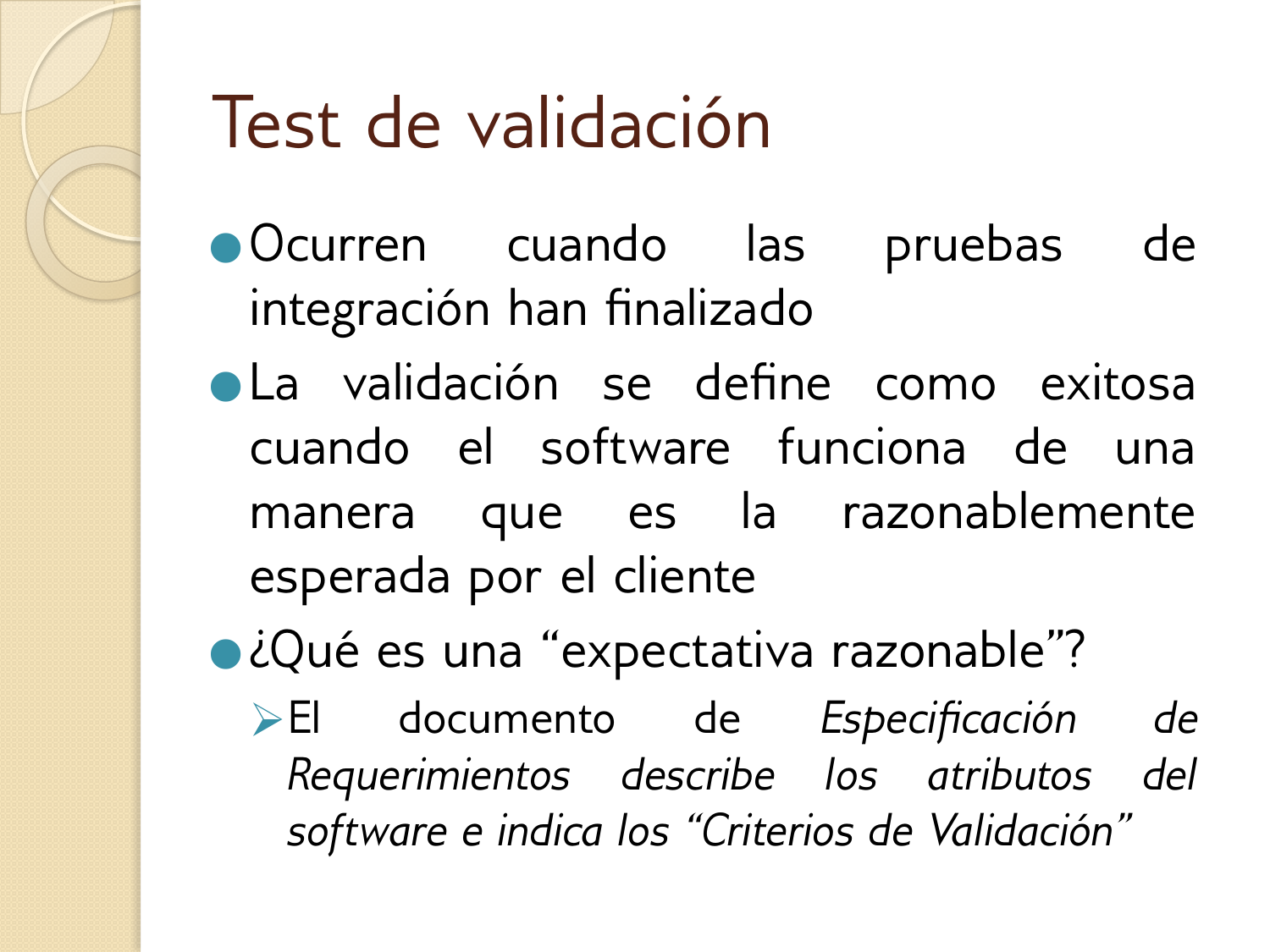

# Test de validación
Ocurren cuando las pruebas de integración han finalizado
La validación se define como exitosa cuando el software funciona de una manera que es la razonablemente esperada por el cliente
¿Qué es una “expectativa razonable”?
El documento de Especificación de Requerimientos describe los atributos del software e indica los “Criterios de Validación”